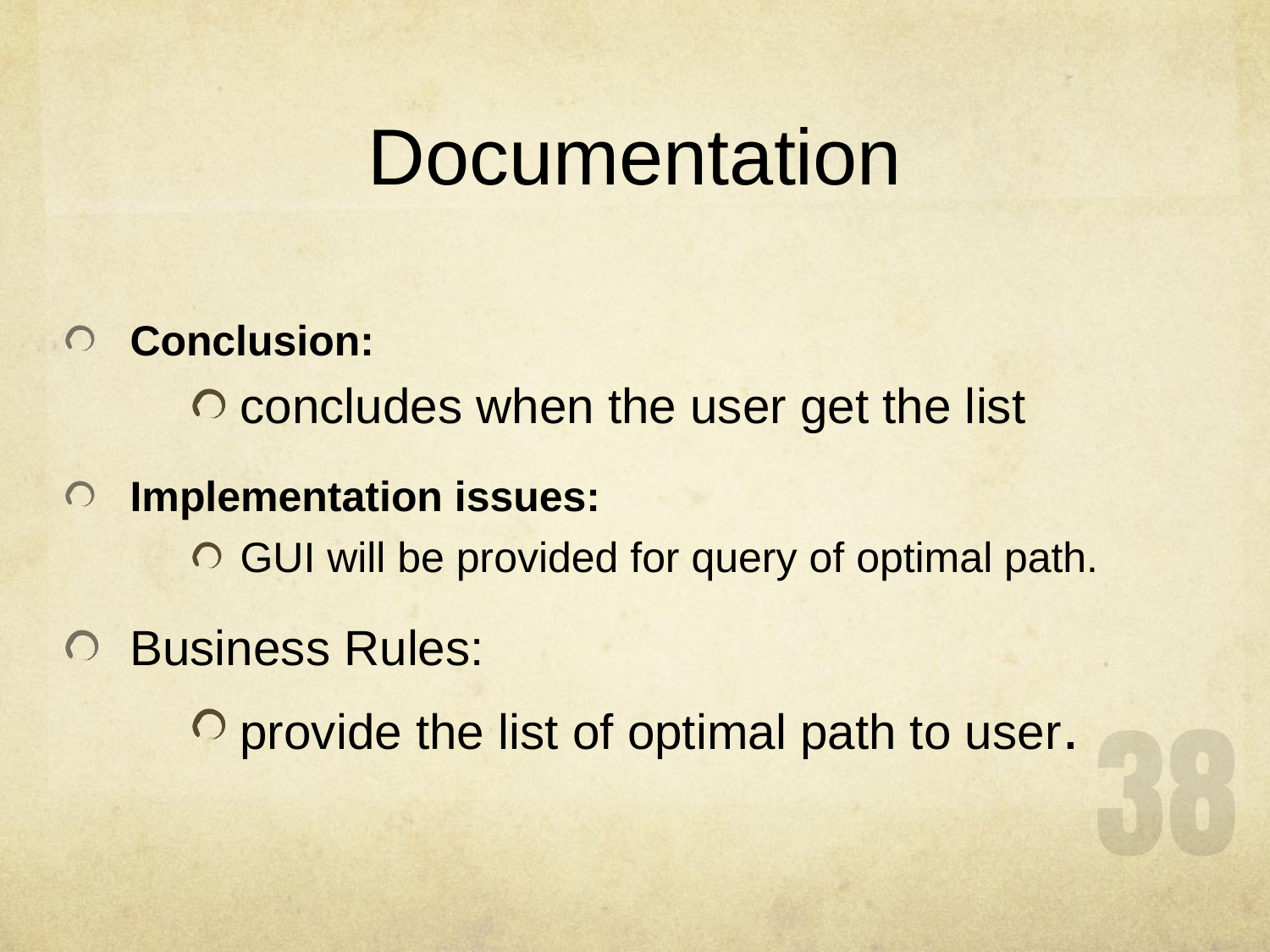

# Documentation
Conclusion:
concludes when the user get the list
Implementation issues:
GUI will be provided for query of optimal path.
Business Rules:
provide the list of optimal path to user.

38